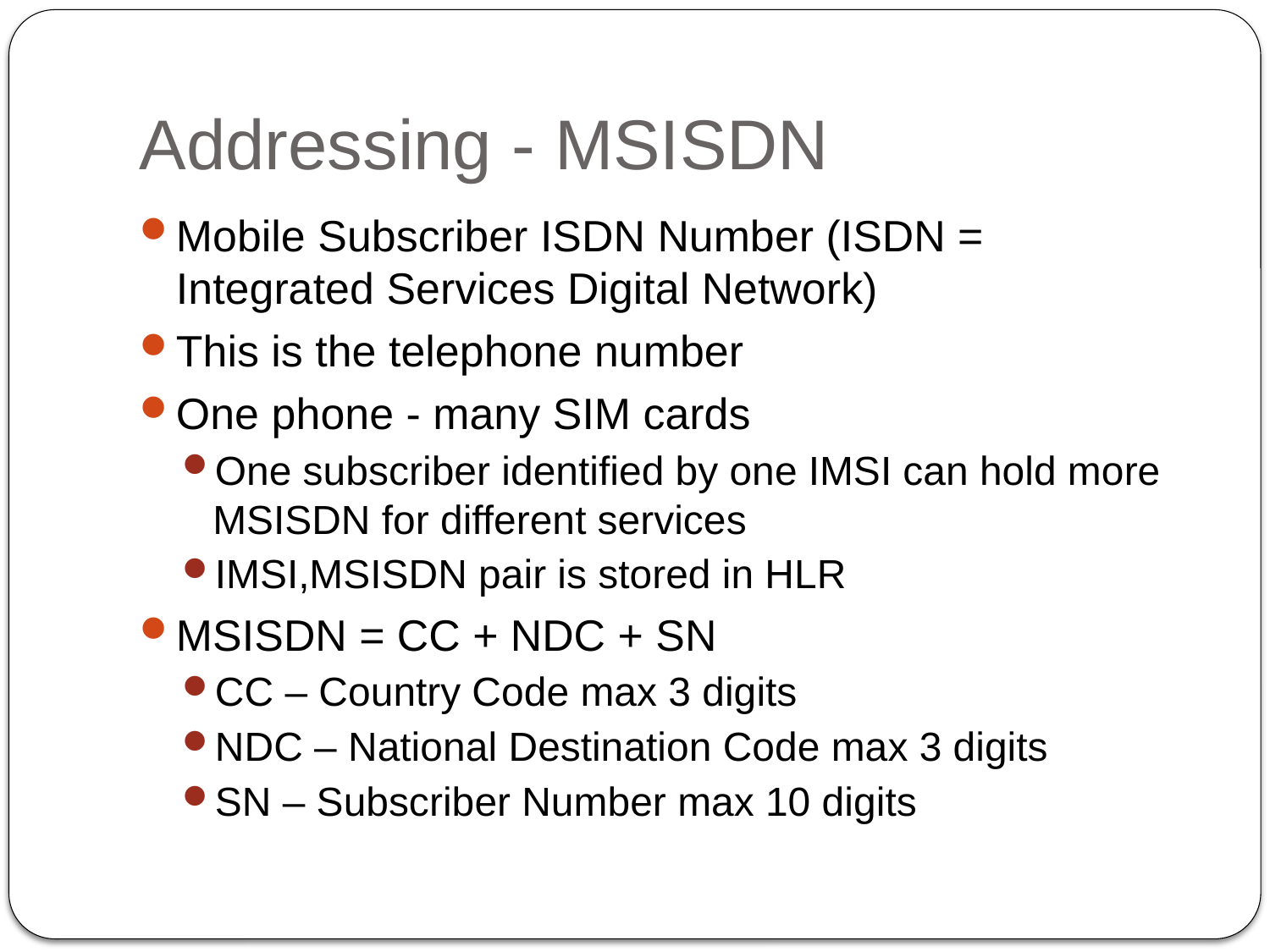

# Addressing - MSISDN
Mobile Subscriber ISDN Number (ISDN = Integrated Services Digital Network)
This is the telephone number
One phone - many SIM cards
One subscriber identified by one IMSI can hold more MSISDN for different services
IMSI,MSISDN pair is stored in HLR
MSISDN = CC + NDC + SN
CC – Country Code max 3 digits
NDC – National Destination Code max 3 digits
SN – Subscriber Number max 10 digits